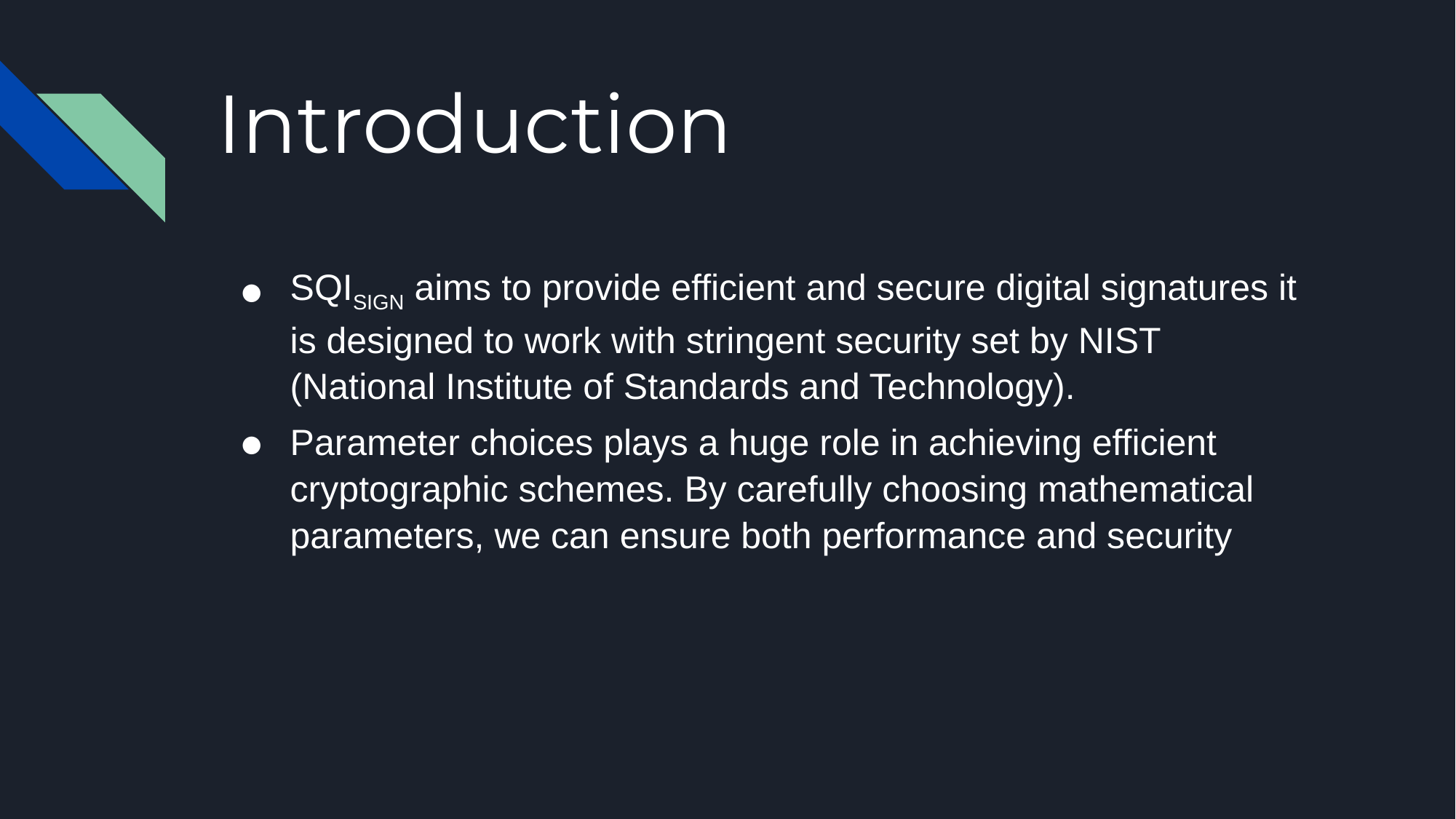

# Introduction
SQISIGN aims to provide efficient and secure digital signatures it is designed to work with stringent security set by NIST (National Institute of Standards and Technology).
Parameter choices plays a huge role in achieving efficient cryptographic schemes. By carefully choosing mathematical parameters, we can ensure both performance and security